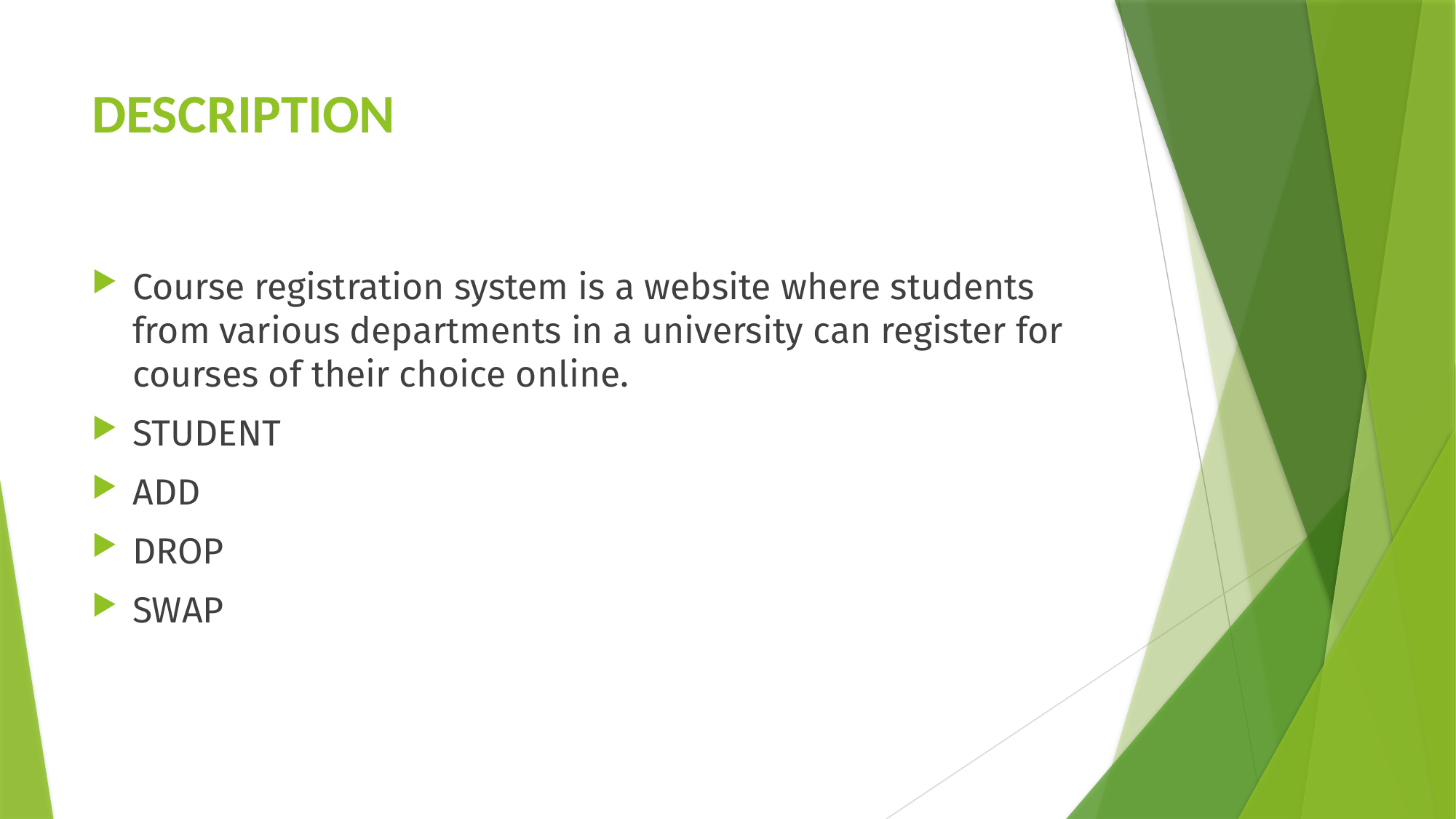

# DESCRIPTION
Course registration system is a website where students from various departments in a university can register for courses of their choice online.
STUDENT
ADD
DROP
SWAP